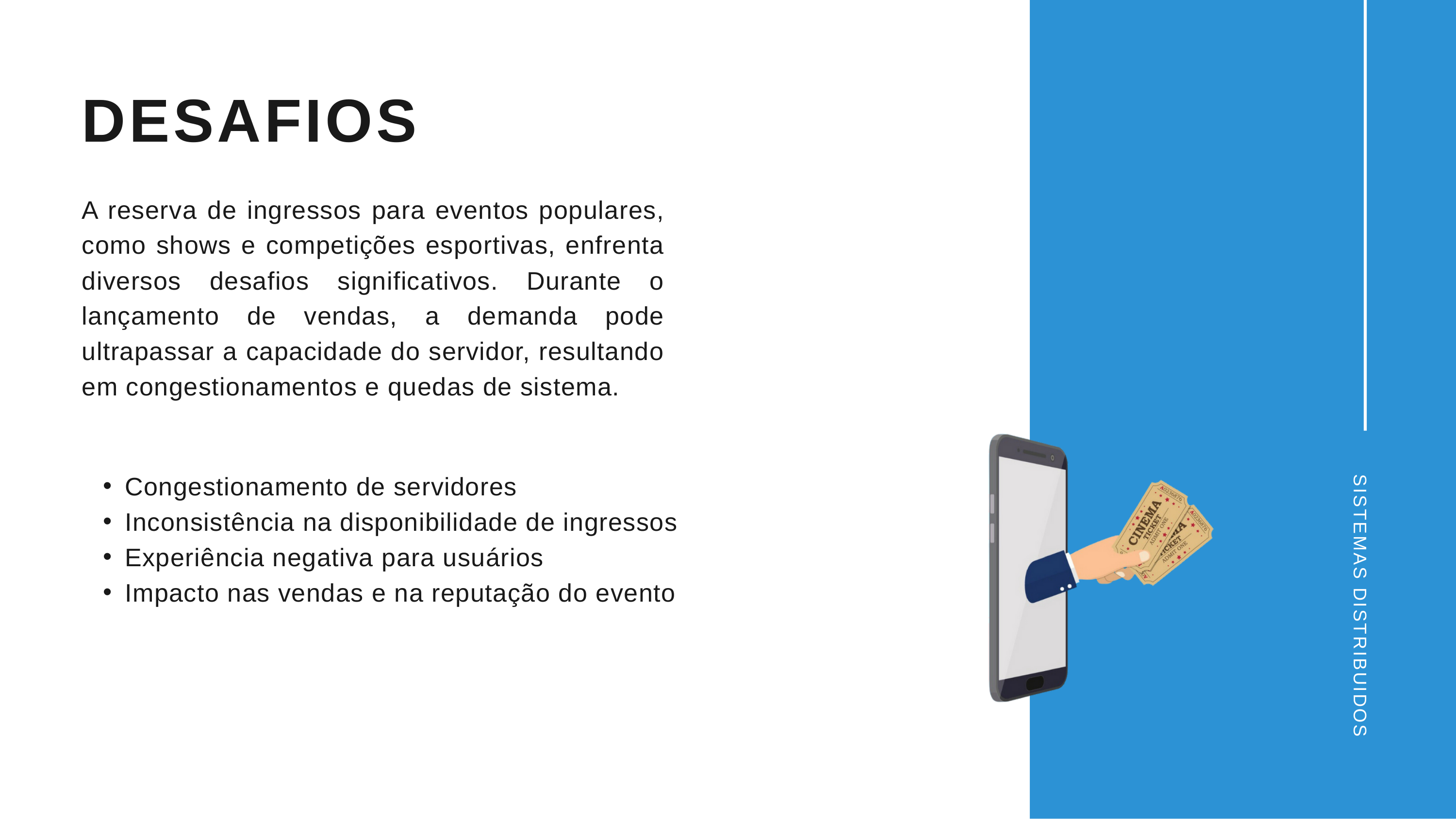

DESAFIOS
A reserva de ingressos para eventos populares, como shows e competições esportivas, enfrenta diversos desafios significativos. Durante o lançamento de vendas, a demanda pode ultrapassar a capacidade do servidor, resultando em congestionamentos e quedas de sistema.

Congestionamento de servidores
Inconsistência na disponibilidade de ingressos
Experiência negativa para usuários
Impacto nas vendas e na reputação do evento

SISTEMAS DISTRIBUIDOS